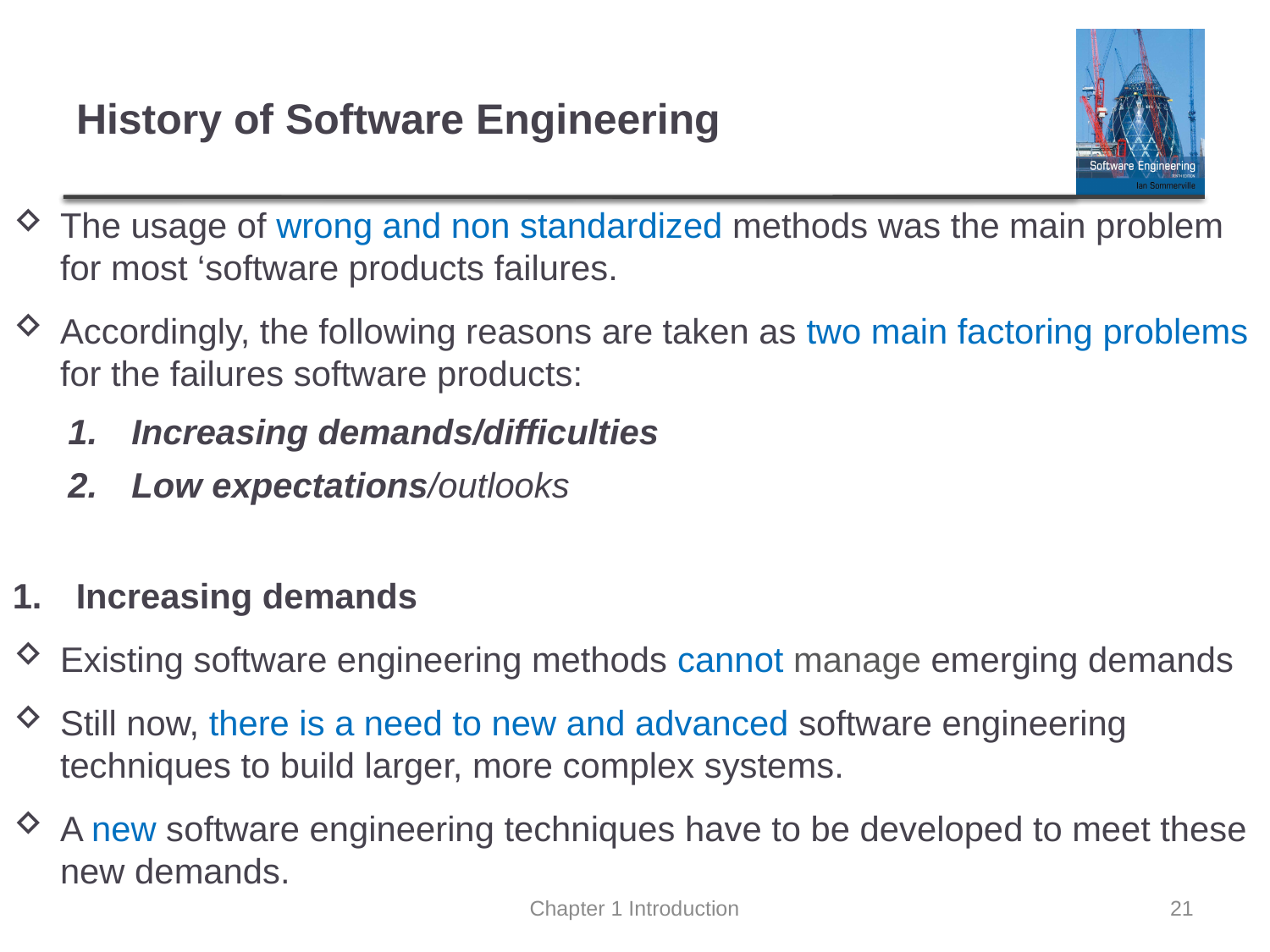

# History of Software Engineering
The usage of wrong and non standardized methods was the main problem for most ‘software products failures.
Accordingly, the following reasons are taken as two main factoring problems for the failures software products:
Increasing demands/difficulties
Low expectations/outlooks

Increasing demands
Existing software engineering methods cannot manage emerging demands
Still now, there is a need to new and advanced software engineering techniques to build larger, more complex systems.
A new software engineering techniques have to be developed to meet these new demands.

Chapter 1 Introduction
21